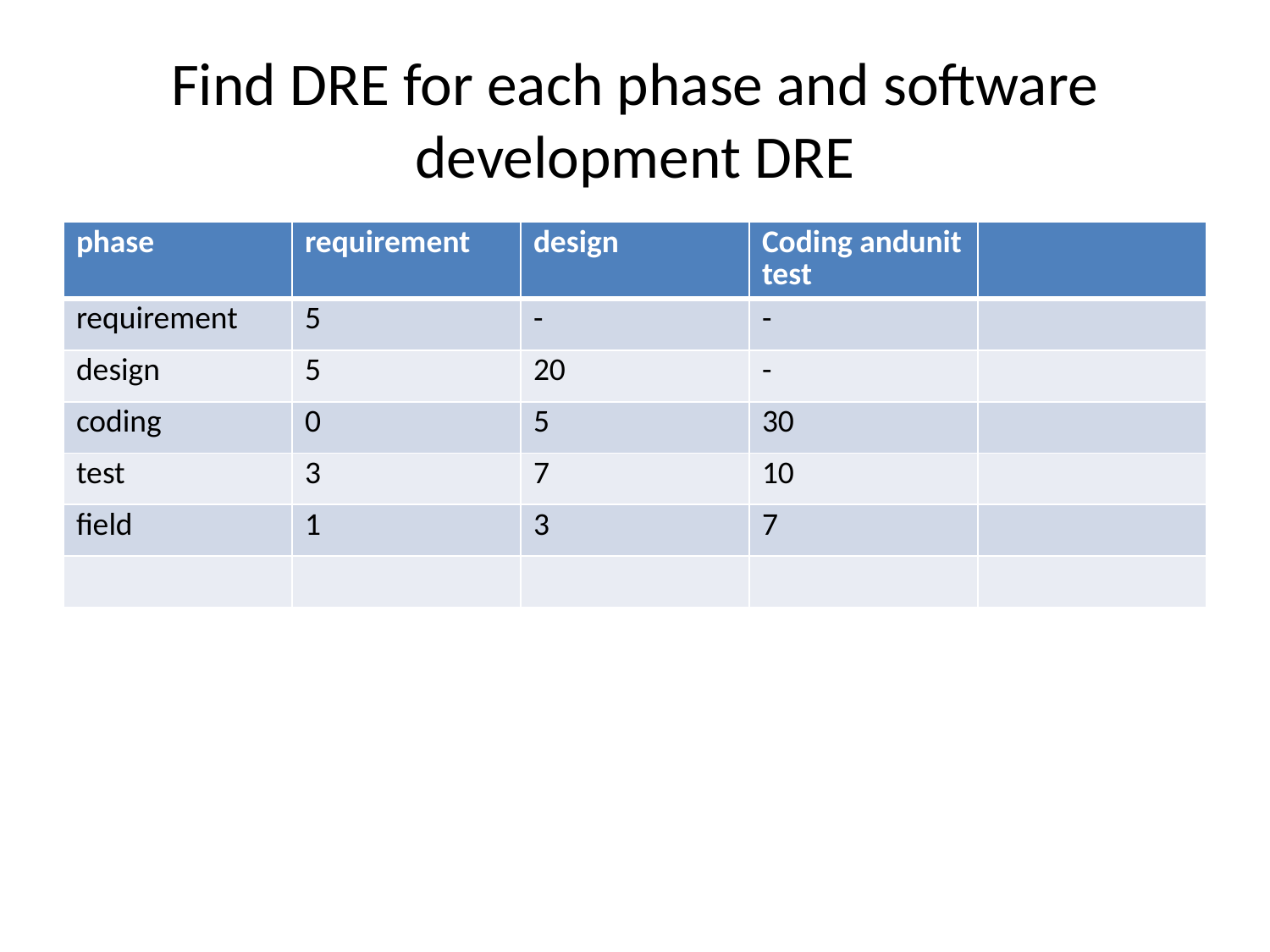

# Find DRE for each phase and software development DRE
| phase | requirement | design | Coding andunit test |  |
| --- | --- | --- | --- | --- |
| requirement | 5 | - | - |  |
| design | 5 | 20 | - |  |
| coding | 0 | 5 | 30 |  |
| test | 3 | 7 | 10 |  |
| field | 1 | 3 | 7 |  |
|  |  |  |  |  |